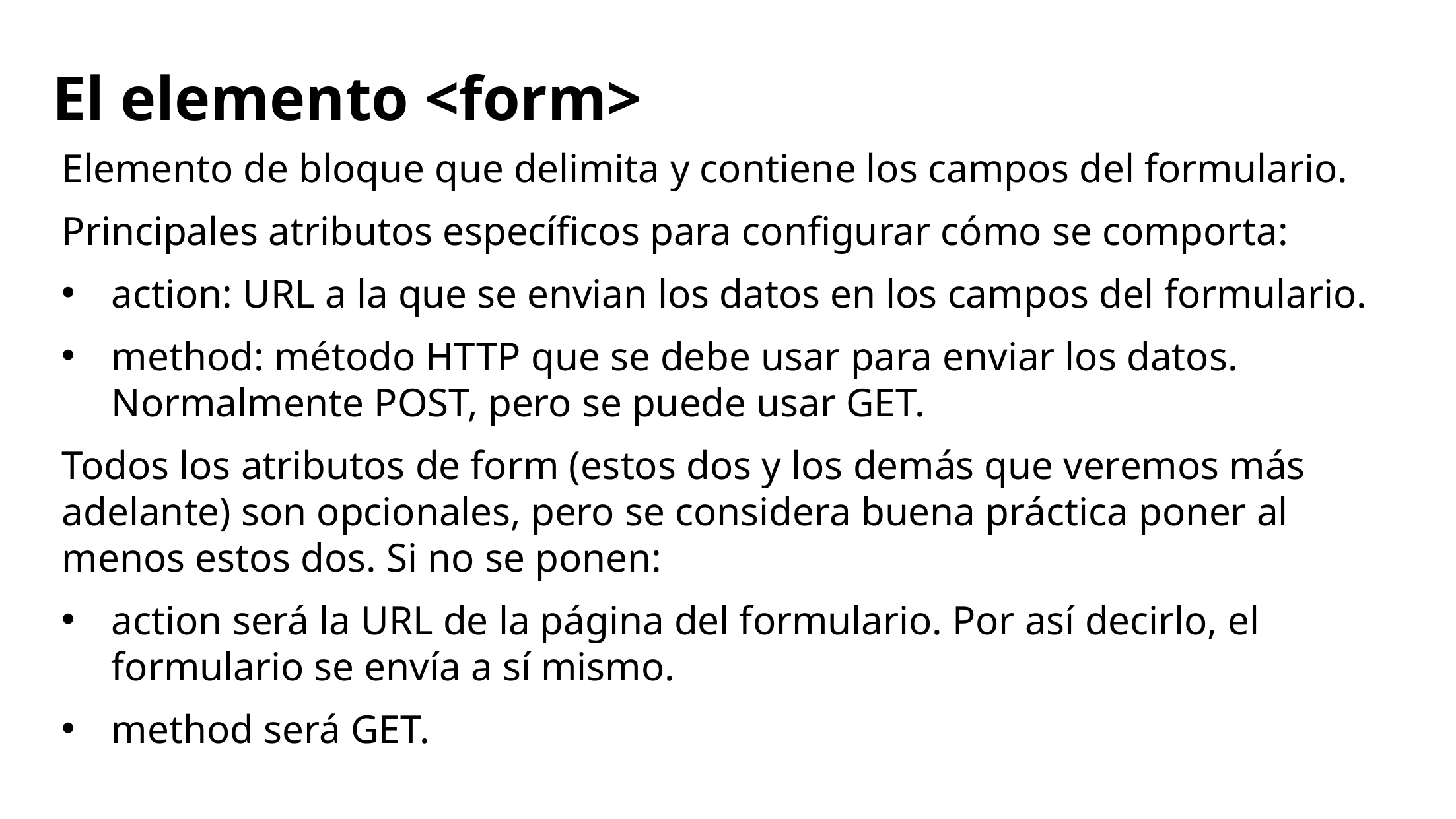

# El elemento <form>
Elemento de bloque que delimita y contiene los campos del formulario.
Principales atributos específicos para configurar cómo se comporta:
action: URL a la que se envian los datos en los campos del formulario.
method: método HTTP que se debe usar para enviar los datos. Normalmente POST, pero se puede usar GET.
Todos los atributos de form (estos dos y los demás que veremos más adelante) son opcionales, pero se considera buena práctica poner al menos estos dos. Si no se ponen:
action será la URL de la página del formulario. Por así decirlo, el formulario se envía a sí mismo.
method será GET.